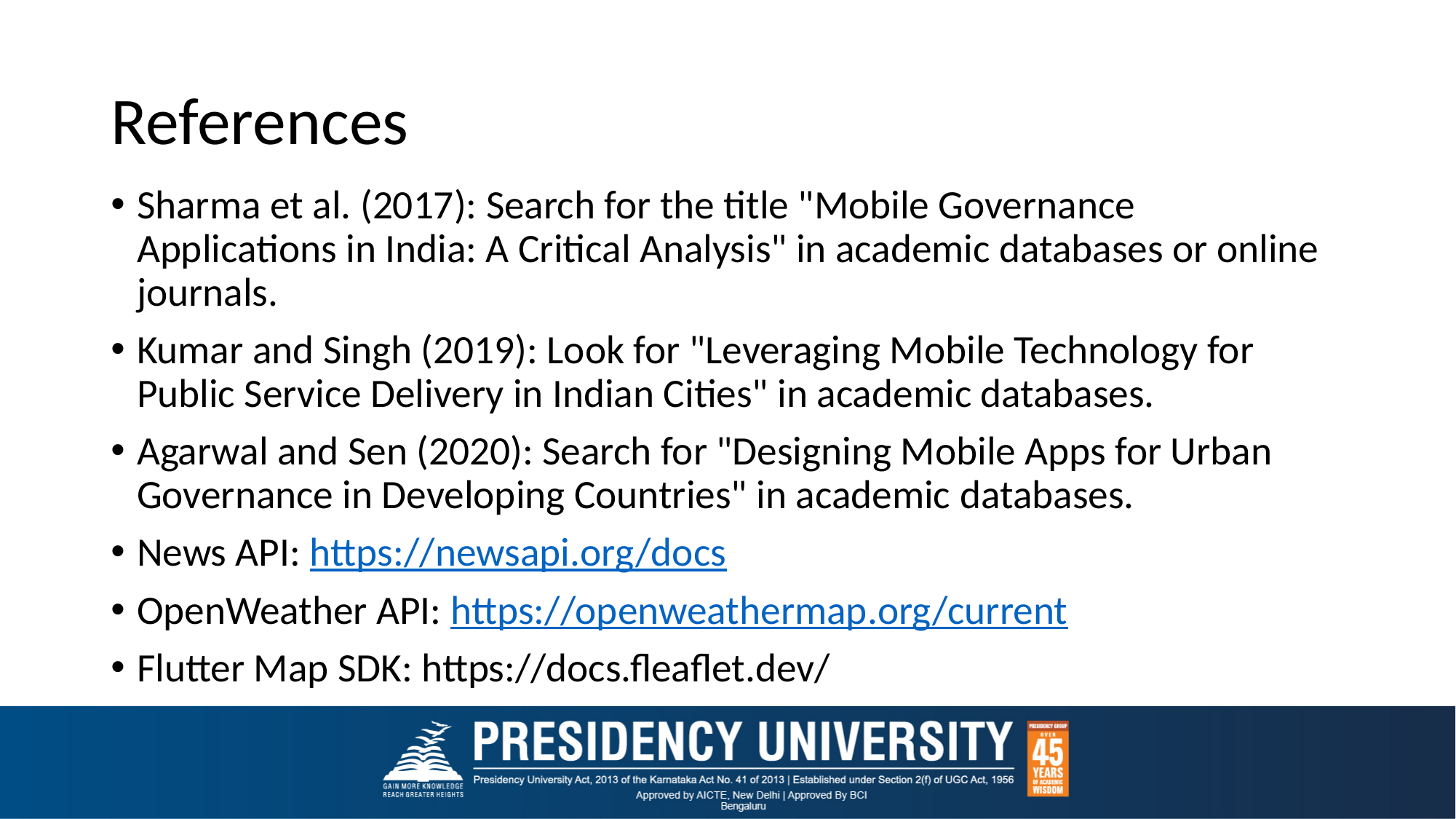

# References
Sharma et al. (2017): Search for the title "Mobile Governance Applications in India: A Critical Analysis" in academic databases or online journals.
Kumar and Singh (2019): Look for "Leveraging Mobile Technology for Public Service Delivery in Indian Cities" in academic databases.
Agarwal and Sen (2020): Search for "Designing Mobile Apps for Urban Governance in Developing Countries" in academic databases.
News API: https://newsapi.org/docs
OpenWeather API: https://openweathermap.org/current
Flutter Map SDK: https://docs.fleaflet.dev/